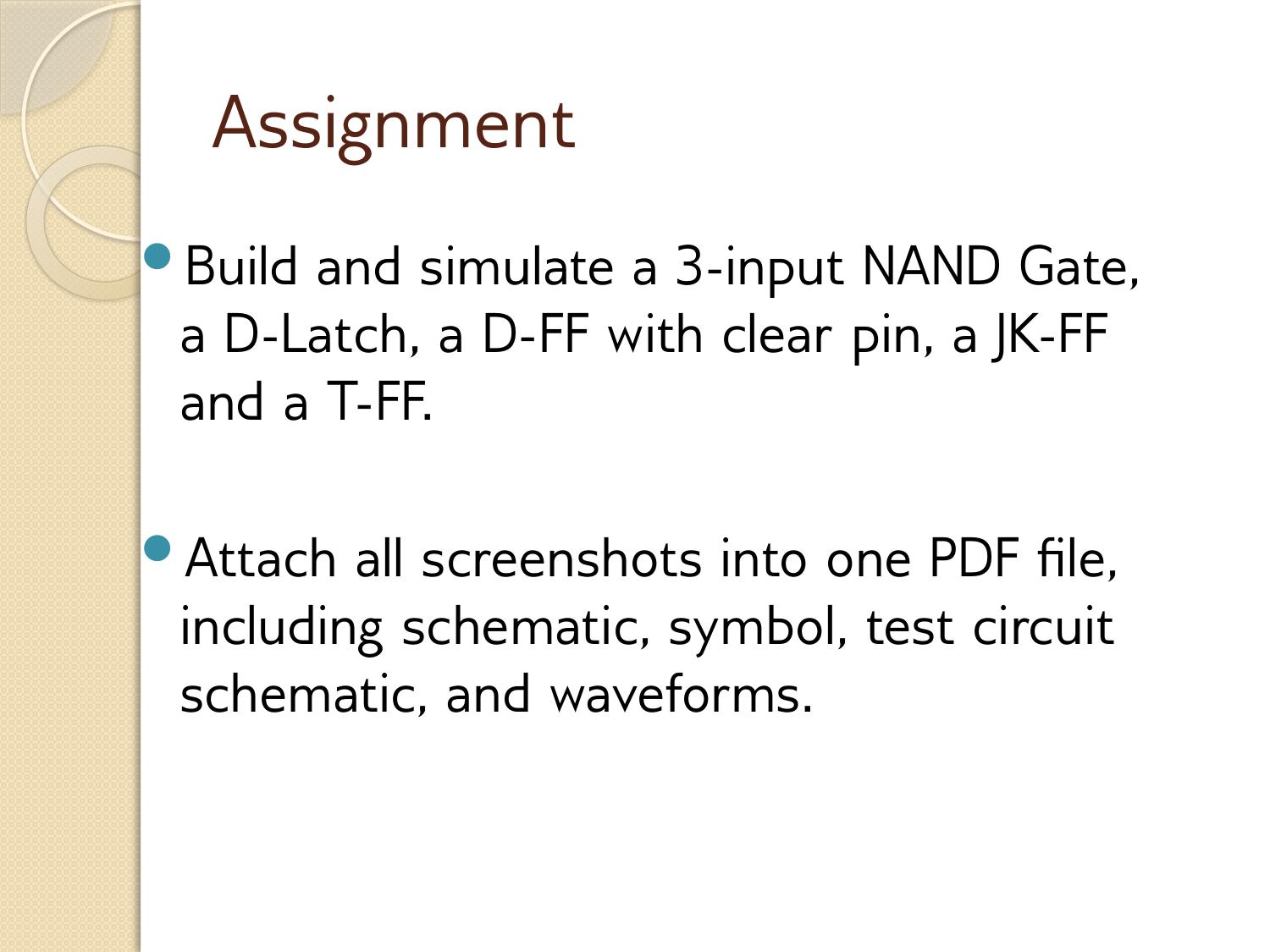

# Assignment
Build and simulate a 3-input NAND Gate, a D-Latch, a D-FF with clear pin, a JK-FF and a T-FF.

Attach all screenshots into one PDF file, including schematic, symbol, test circuit schematic, and waveforms.